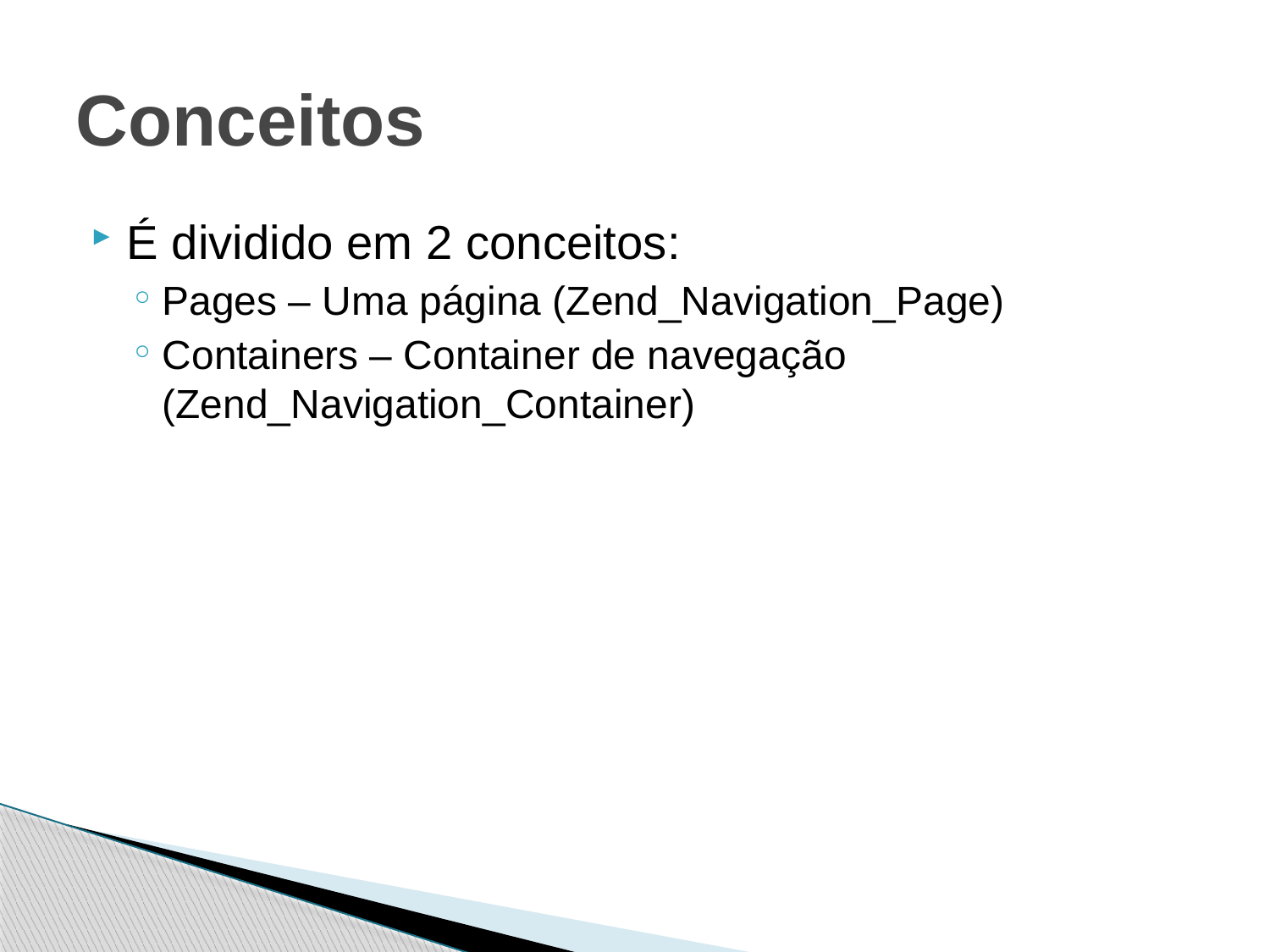

# Conceitos
É dividido em 2 conceitos:
Pages – Uma página (Zend_Navigation_Page)
Containers – Container de navegação (Zend_Navigation_Container)